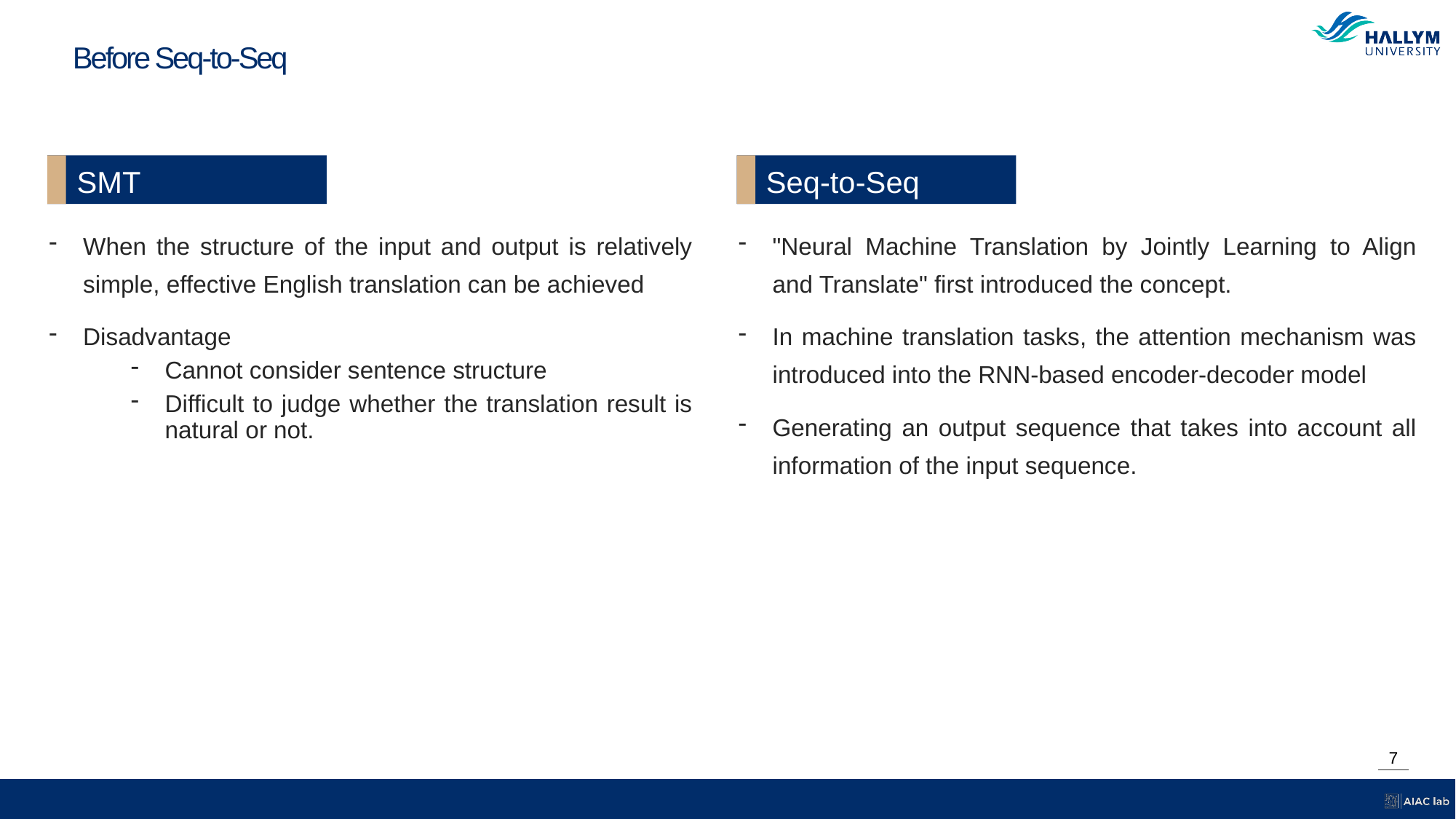

Before Seq-to-Seq

SMT

Seq-to-Seq
When the structure of the input and output is relatively simple, effective English translation can be achieved
Disadvantage
Cannot consider sentence structure
Difficult to judge whether the translation result is natural or not.
"Neural Machine Translation by Jointly Learning to Align and Translate" first introduced the concept.
In machine translation tasks, the attention mechanism was introduced into the RNN-based encoder-decoder model
Generating an output sequence that takes into account all information of the input sequence.